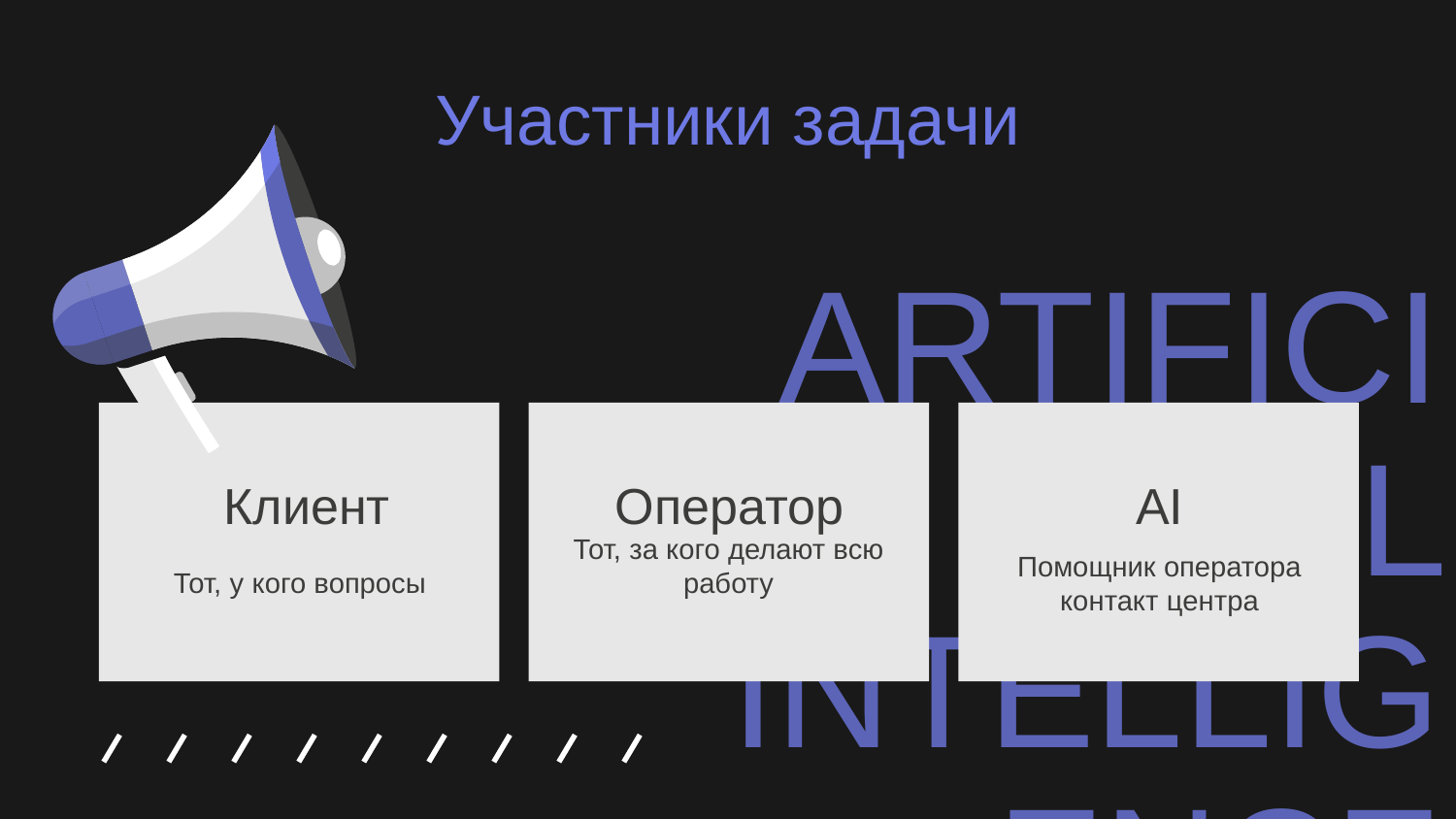

# Участники задачи

Клиент
Оператор
AI
Тот, у кого вопросы
Тот, за кого делают всю работу

Помощник оператора контакт центра